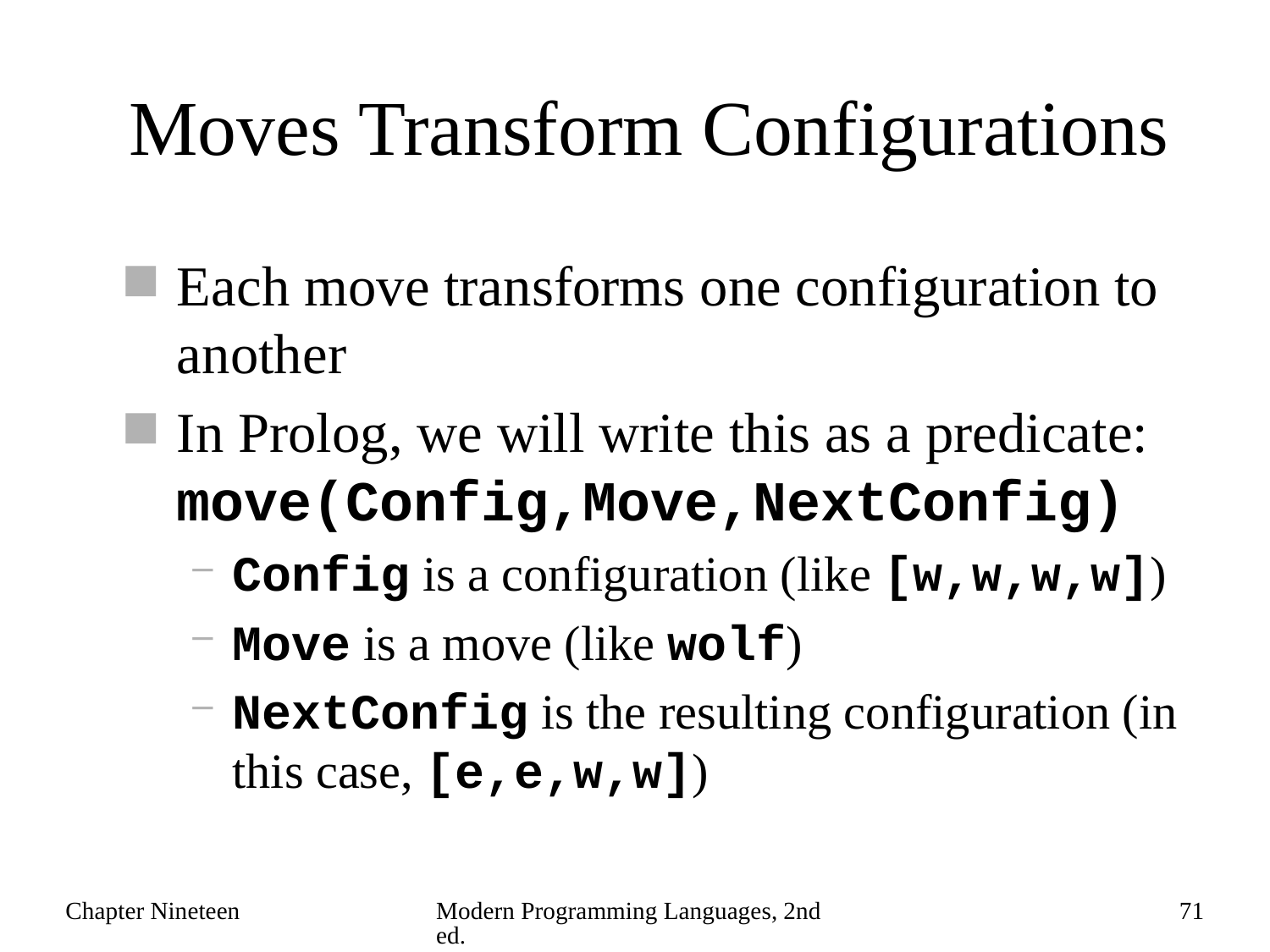

# Moves Transform Configurations
Each move transforms one configuration to another
In Prolog, we will write this as a predicate: move(Config,Move,NextConfig)
Config is a configuration (like [w,w,w,w])
Move is a move (like wolf)
NextConfig is the resulting configuration (in this case, [e,e,w,w])
Chapter Nineteen
Modern Programming Languages, 2nd ed.
71